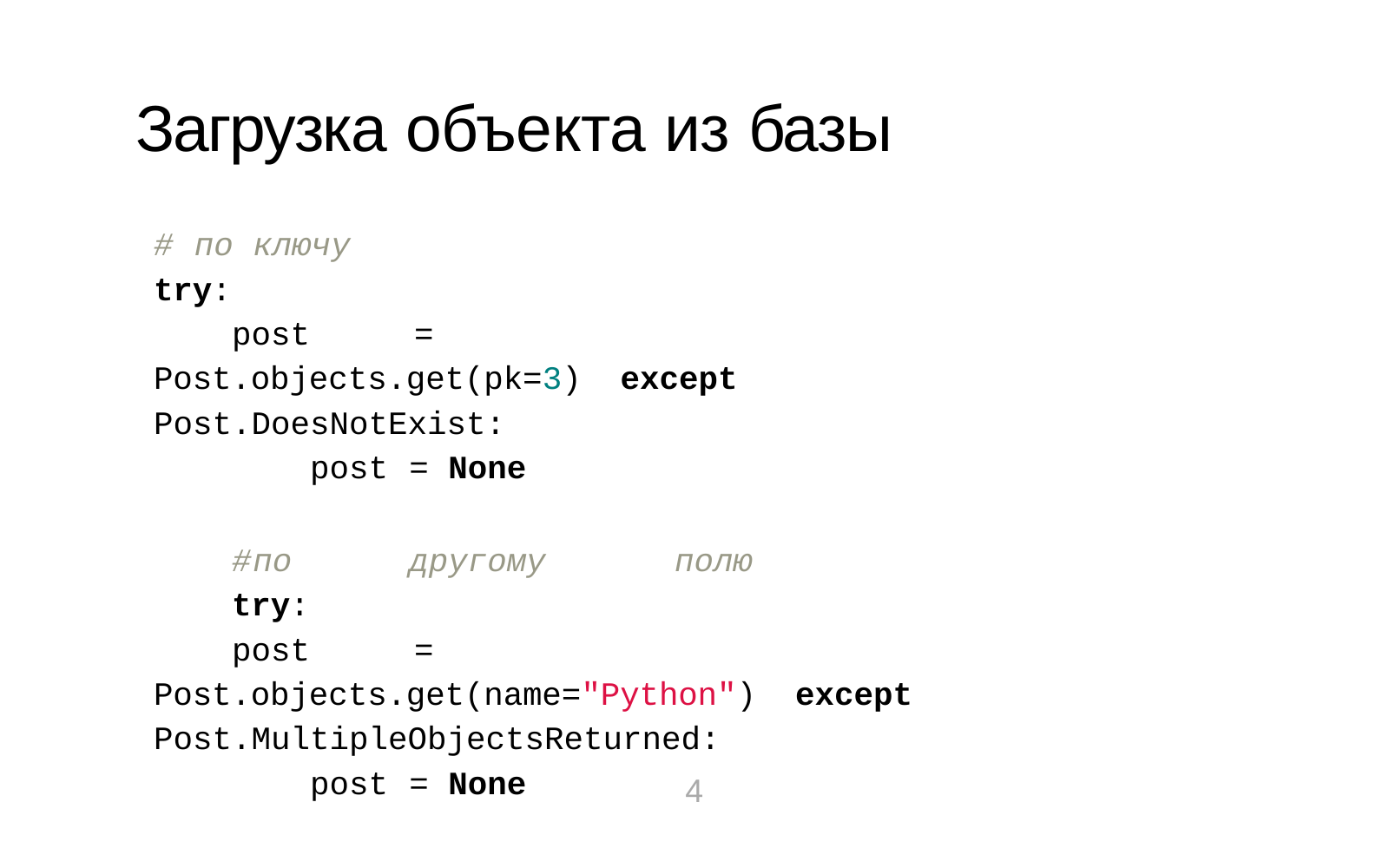

# Загрузка объекта из базы
#	по	ключу
try:
post	=	Post.objects.get(pk=3)  except Post.DoesNotExist:
post	= None

#	по	другому	полю
try:
post	=	Post.objects.get(name="Python")  except Post.MultipleObjectsReturned:
post	= None
4